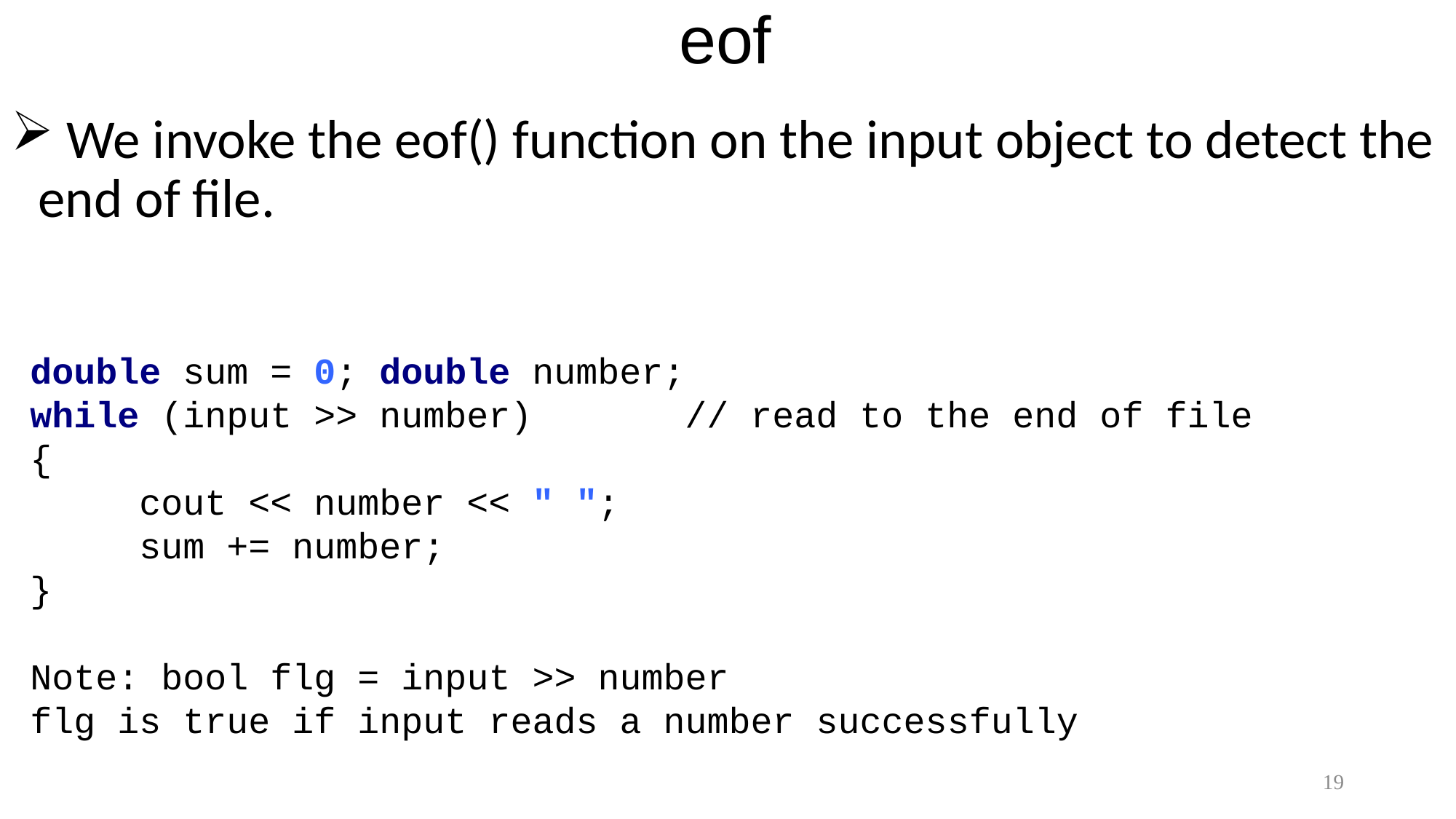

# eof
 We invoke the eof() function on the input object to detect the end of file.

double sum = 0; double number;
while (input >> number) 		// read to the end of file
{
	cout << number << " ";
	sum += number;
}

Note: bool flg = input >> number
flg is true if input reads a number successfully
19